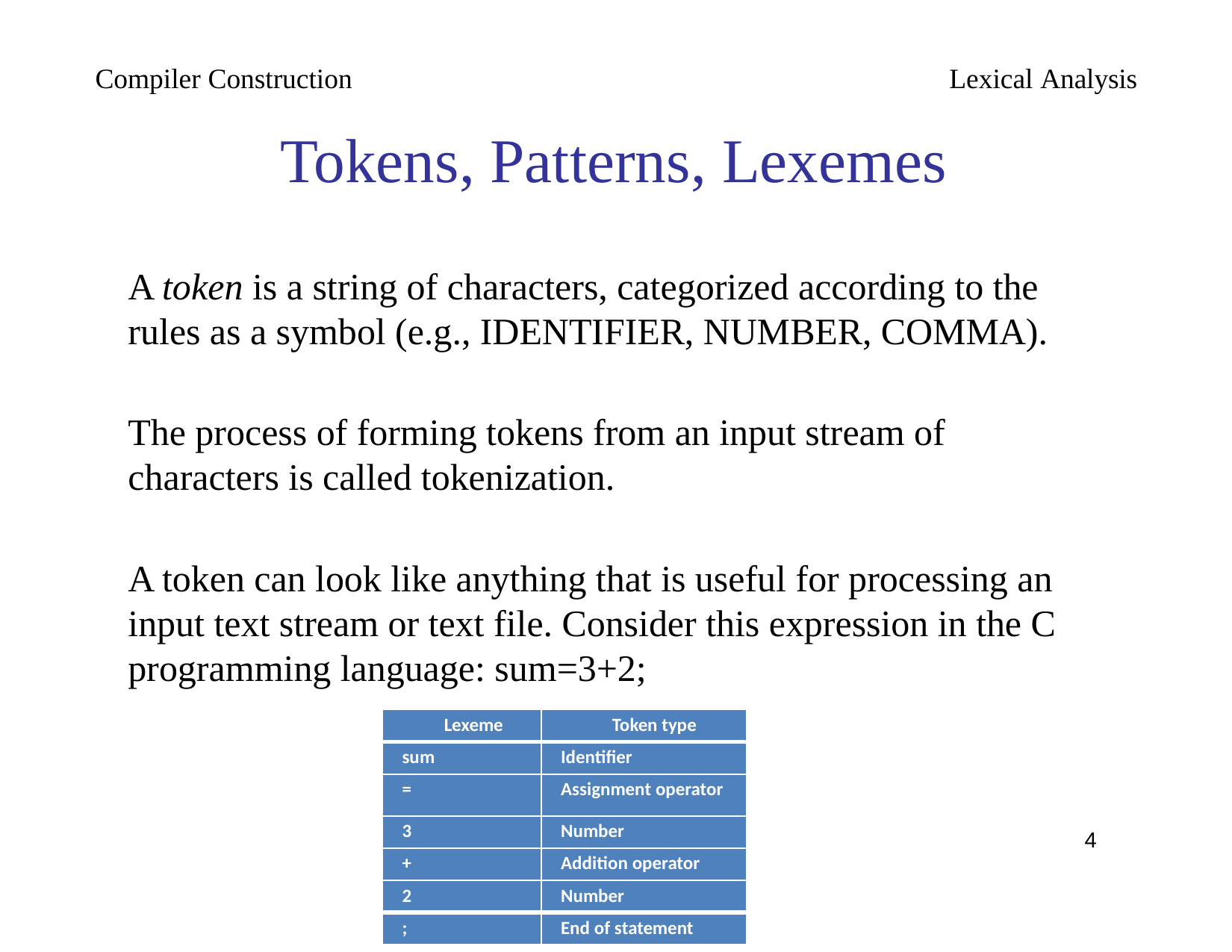

Compiler Construction
Lexical Analysis
Tokens, Patterns, Lexemes
A token is a string of characters, categorized according to the rules as a symbol (e.g., IDENTIFIER, NUMBER, COMMA).

The process of forming tokens from an input stream of characters is called tokenization.

A token can look like anything that is useful for processing an input text stream or text file. Consider this expression in the C programming language: sum=3+2;
| Lexeme | Token type |
| --- | --- |
| sum | Identifier |
| = | Assignment operator |
| 3 | Number |
| + | Addition operator |
| 2 | Number |
| ; | End of statement |
4